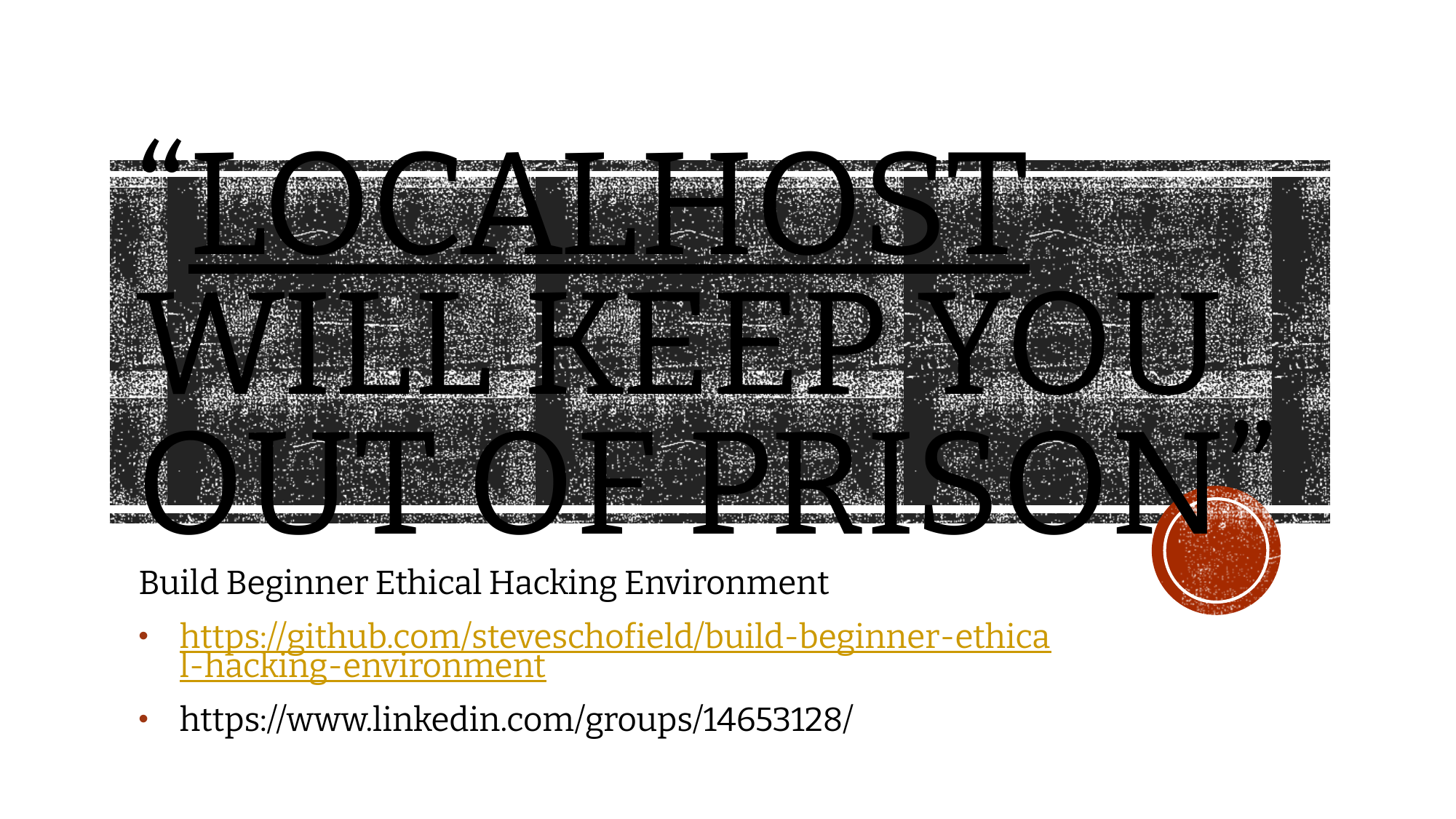

# “Localhost will keep you out of prison”
Build Beginner Ethical Hacking Environment
https://github.com/steveschofield/build-beginner-ethical-hacking-environment
https://www.linkedin.com/groups/14653128/